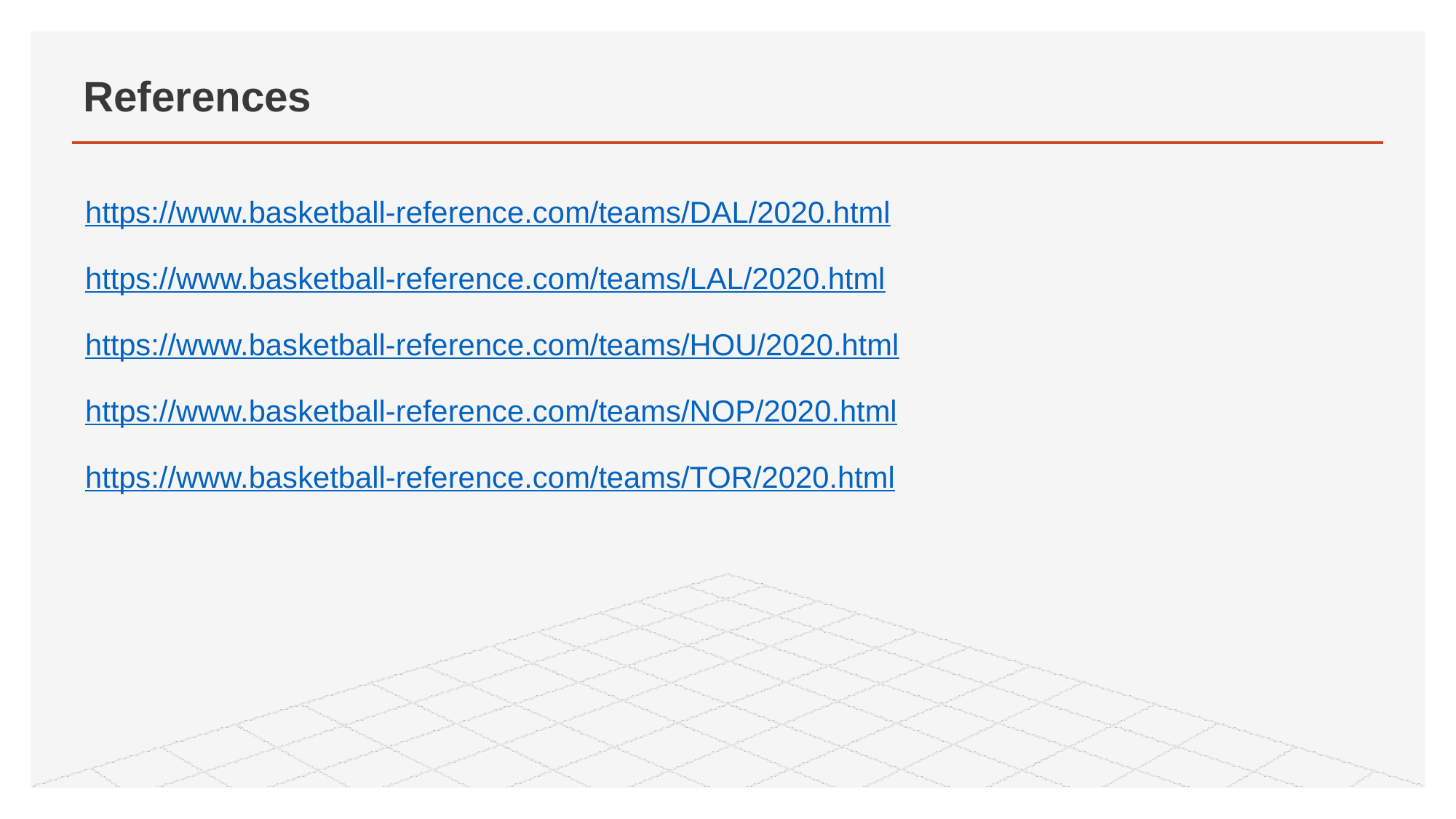

# References
https://www.basketball-reference.com/teams/DAL/2020.html
https://www.basketball-reference.com/teams/LAL/2020.html
https://www.basketball-reference.com/teams/HOU/2020.html
https://www.basketball-reference.com/teams/NOP/2020.html
https://www.basketball-reference.com/teams/TOR/2020.html